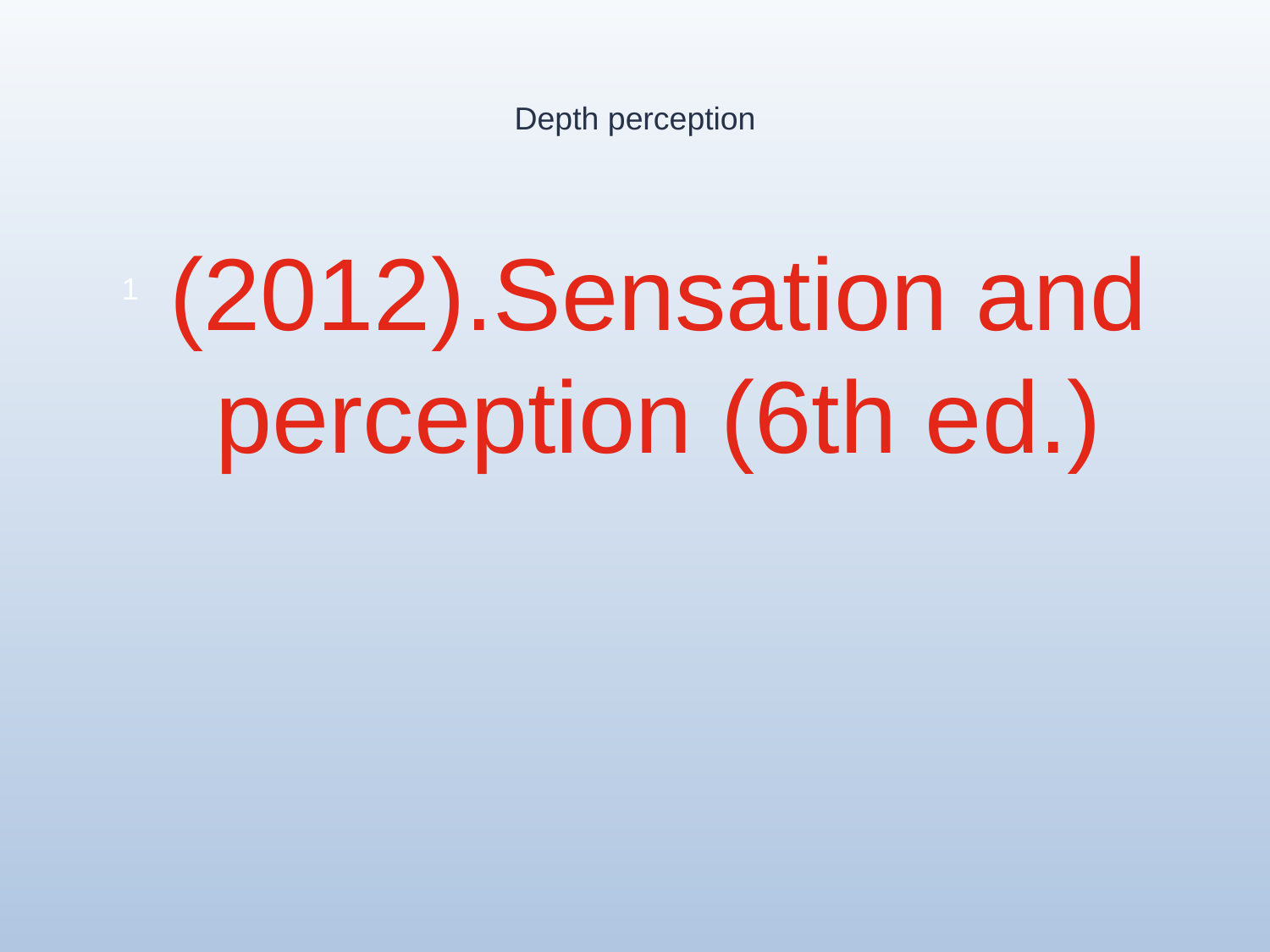

# Depth perception
(2012).Sensation and perception (6th ed.)